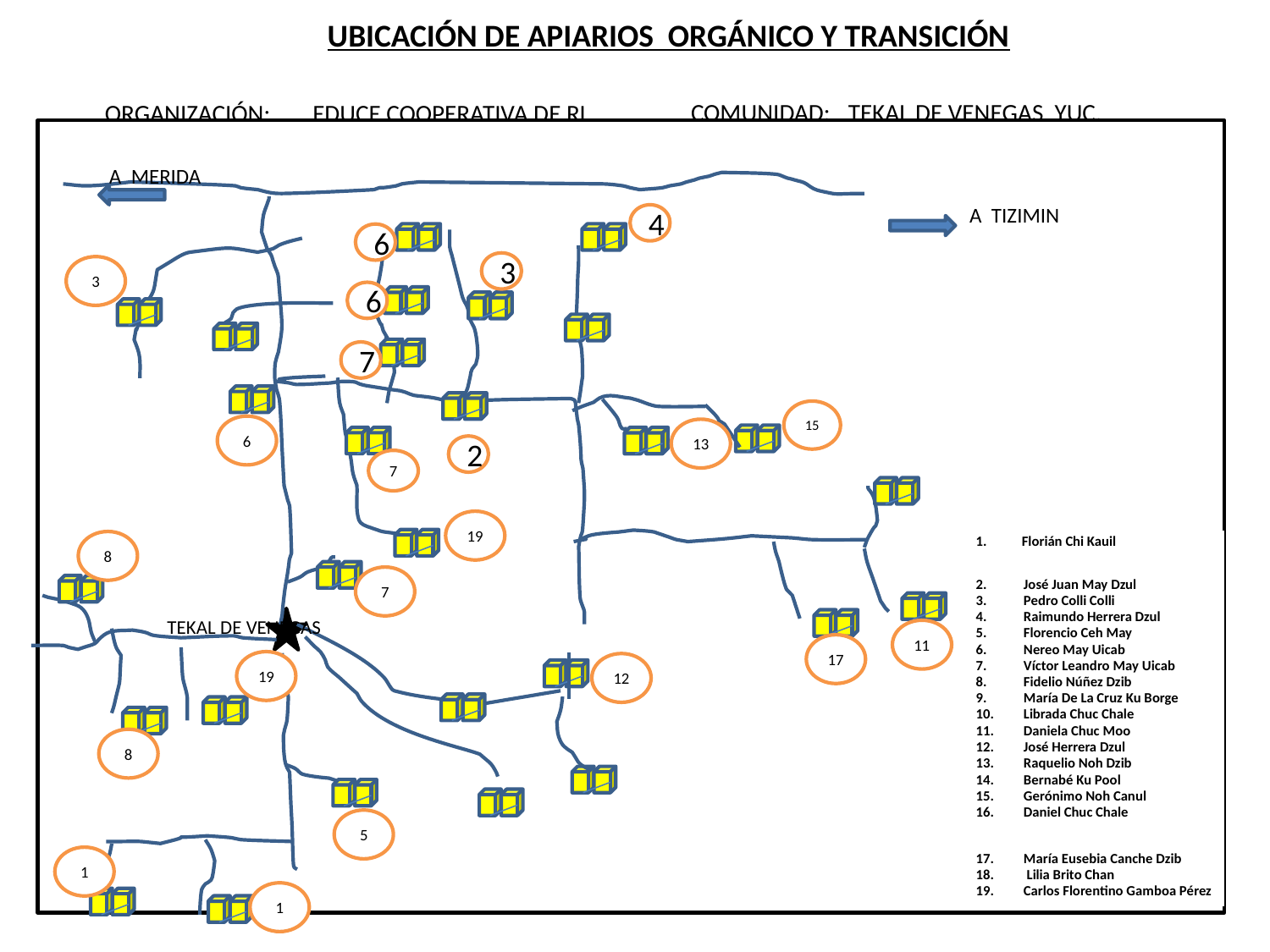

UBICACIÓN DE APIARIOS  ORGÁNICO Y TRANSICIÓN
COMUNIDAD: _TEKAL DE VENEGAS  YUC._______
ORGANIZACIÓN: ___EDUCE COOPERATIVA DE RL_____

A  MERIDA

A  TIZIMIN
4

6

3
3
6

7

15

6
13

2
7

19

| 1. Florián Chi Kauil |
| --- |
| José Juan May Dzul Pedro Colli Colli Raimundo Herrera Dzul Florencio Ceh May Nereo May Uicab Víctor Leandro May Uicab Fidelio Núñez Dzib María De La Cruz Ku Borge Librada Chuc Chale Daniela Chuc Moo José Herrera Dzul Raquelio Noh Dzib Bernabé Ku Pool Gerónimo Noh Canul Daniel Chuc Chale |
| María Eusebia Canche Dzib Lilia Brito Chan Carlos Florentino Gamboa Pérez |
8

7

TEKAL DE VENEGAS

11
17
19

12

8

5
1
1